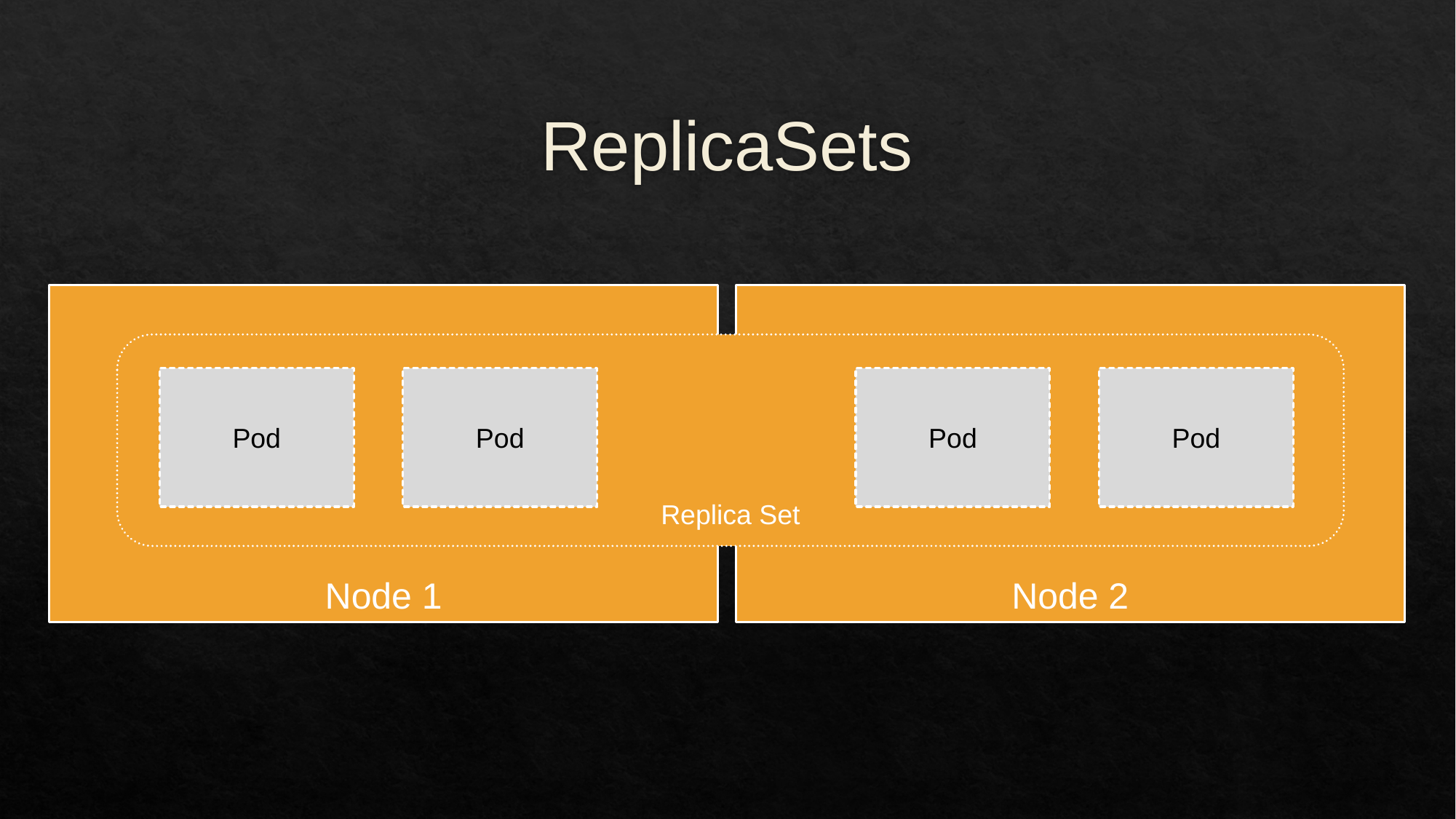

# ReplicaSets
Node 1
Node 2
Replica Set
Pod
Pod
Pod
Pod